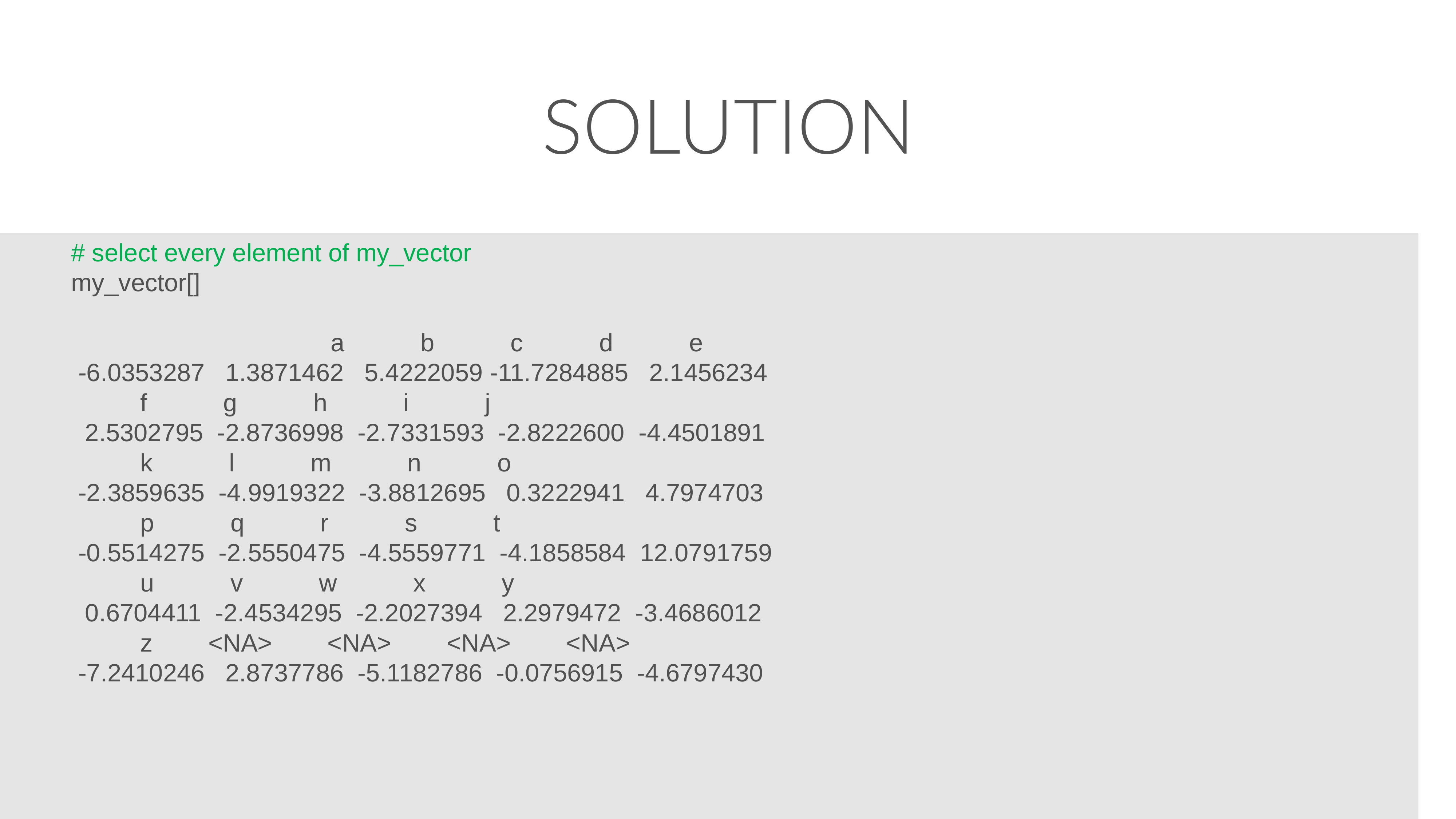

# Solution
# select every element of my_vector
my_vector[]

 					a           b           c           d           e
 -6.0353287   1.3871462   5.4222059 -11.7284885   2.1456234
          f           g           h           i           j
  2.5302795  -2.8736998  -2.7331593  -2.8222600  -4.4501891
          k           l           m           n           o
 -2.3859635  -4.9919322  -3.8812695   0.3222941   4.7974703
          p           q           r           s           t
 -0.5514275  -2.5550475  -4.5559771  -4.1858584  12.0791759
          u           v           w           x           y
  0.6704411  -2.4534295  -2.2027394   2.2979472  -3.4686012
          z        <NA>        <NA>        <NA>        <NA>
 -7.2410246   2.8737786  -5.1182786  -0.0756915  -4.6797430